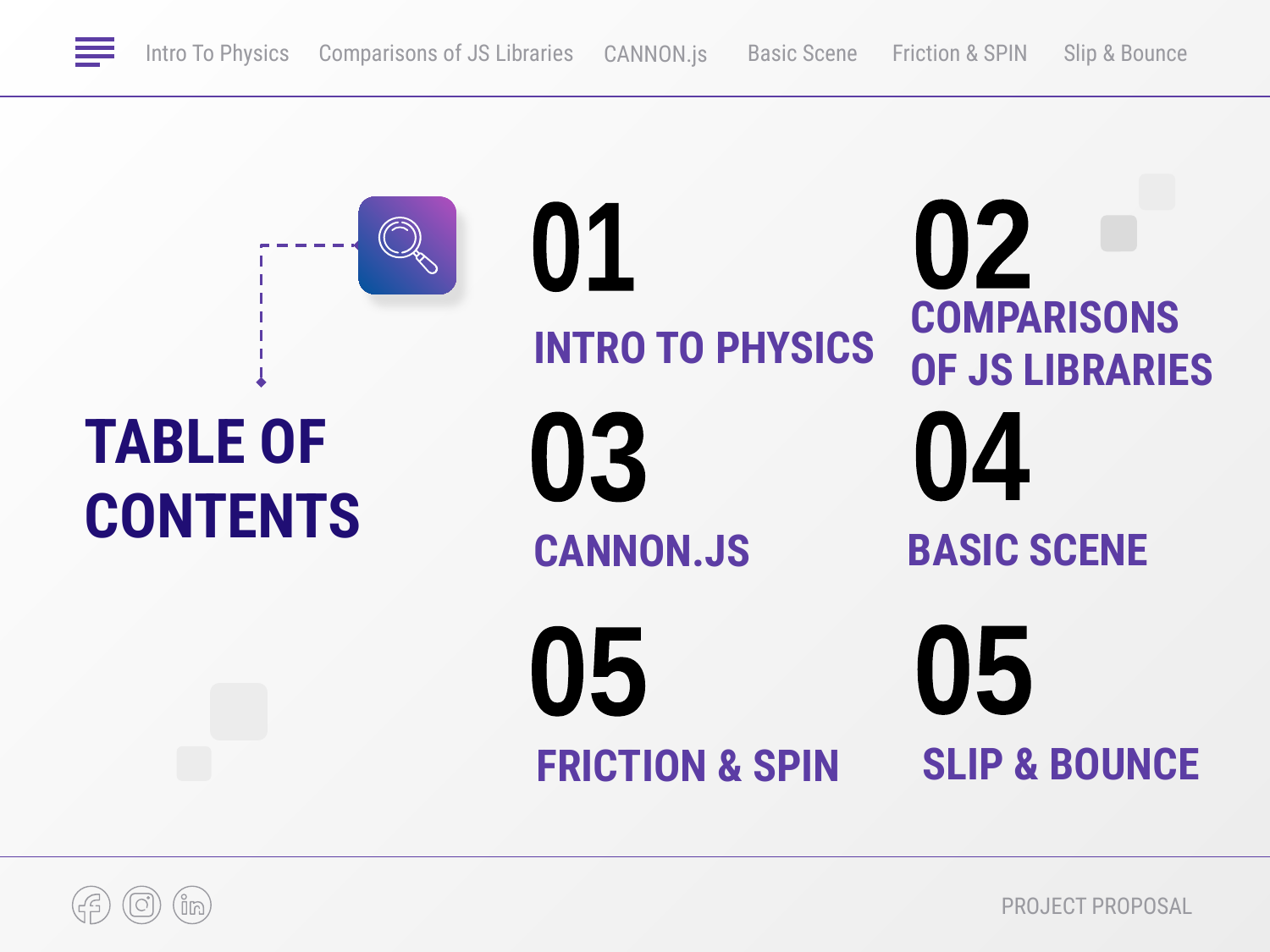

Intro To Physics
Comparisons of JS Libraries
Basic Scene
Friction & SPIN
Slip & Bounce
CANNON.js

02
01

COMPARISONS OF JS LIBRARIES
# INTRO TO PHYSICS
TABLE OF CONTENTS
04
03
BASIC SCENE
CANNON.JS
05
05

SLIP & BOUNCE
FRICTION & SPIN
PROJECT PROPOSAL